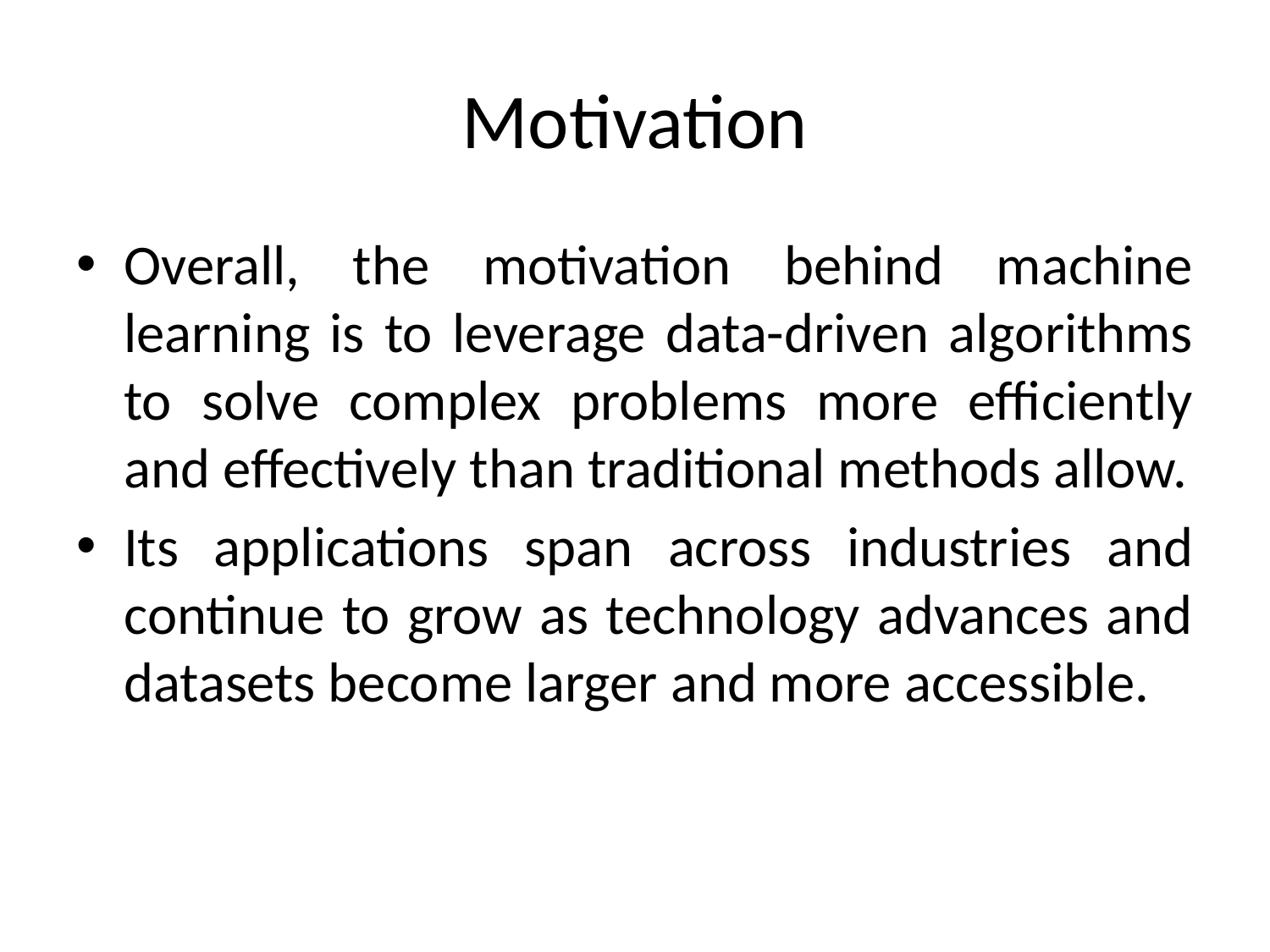

# Motivation
Overall, the motivation behind machine learning is to leverage data-driven algorithms to solve complex problems more efficiently and effectively than traditional methods allow.
Its applications span across industries and continue to grow as technology advances and datasets become larger and more accessible.